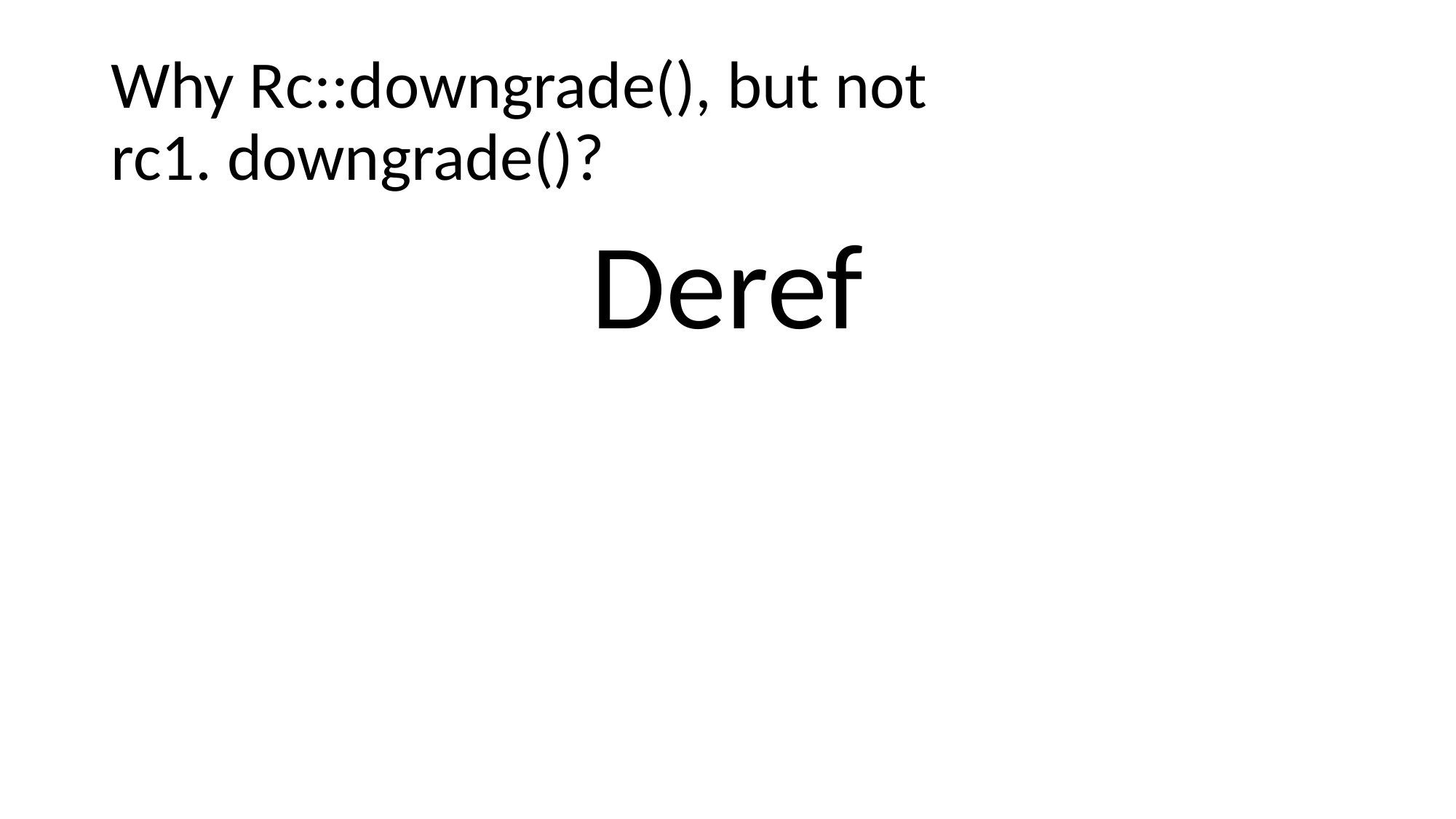

# Why Rc::downgrade(), but not rc1. downgrade()?
Deref